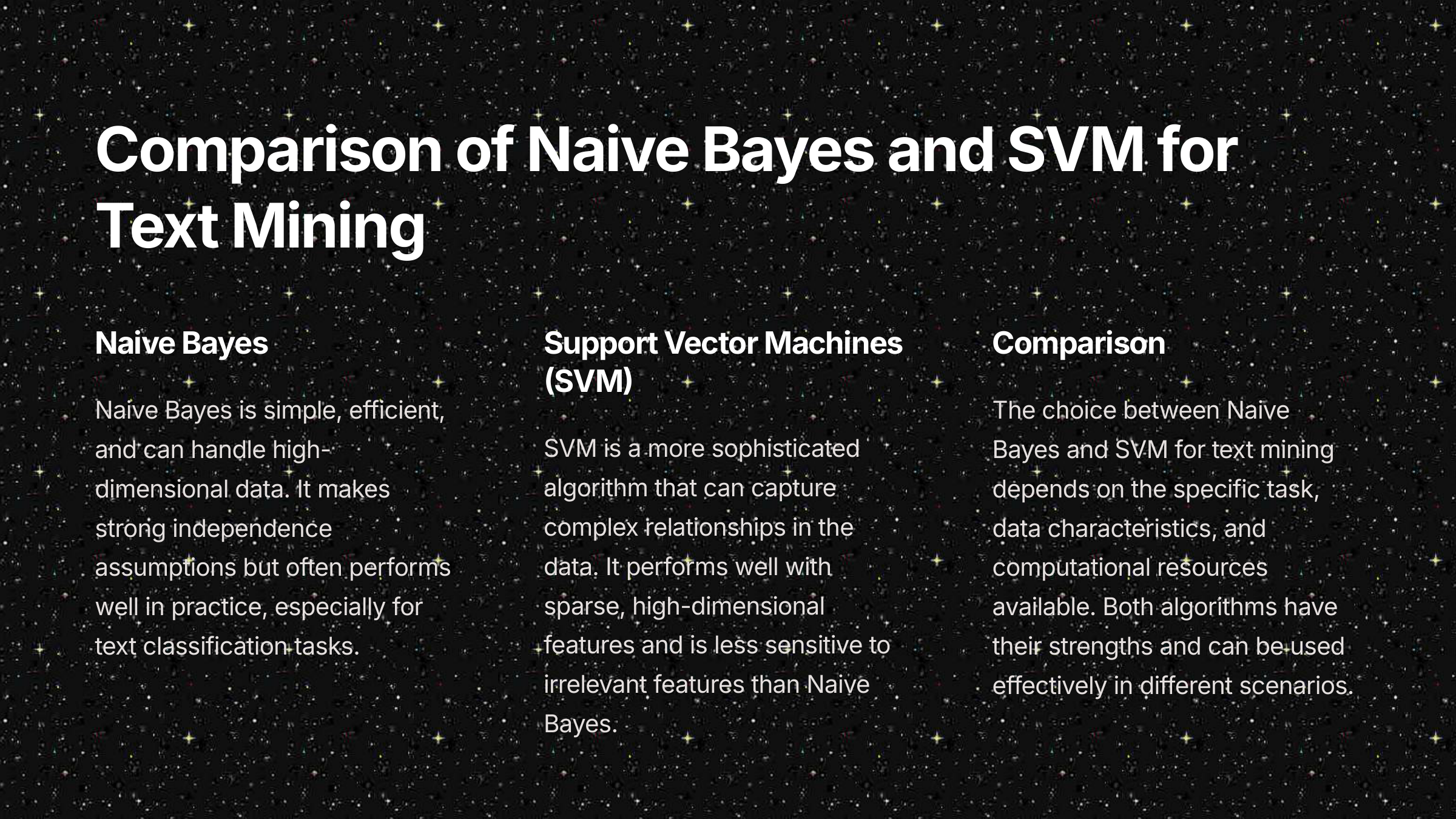

Comparison of Naive Bayes and SVM for Text Mining
Naive Bayes
Support Vector Machines (SVM)
Comparison
Naive Bayes is simple, efficient, and can handle high-dimensional data. It makes strong independence assumptions but often performs well in practice, especially for text classification tasks.
The choice between Naive Bayes and SVM for text mining depends on the specific task, data characteristics, and computational resources available. Both algorithms have their strengths and can be used effectively in different scenarios.
SVM is a more sophisticated algorithm that can capture complex relationships in the data. It performs well with sparse, high-dimensional features and is less sensitive to irrelevant features than Naive Bayes.